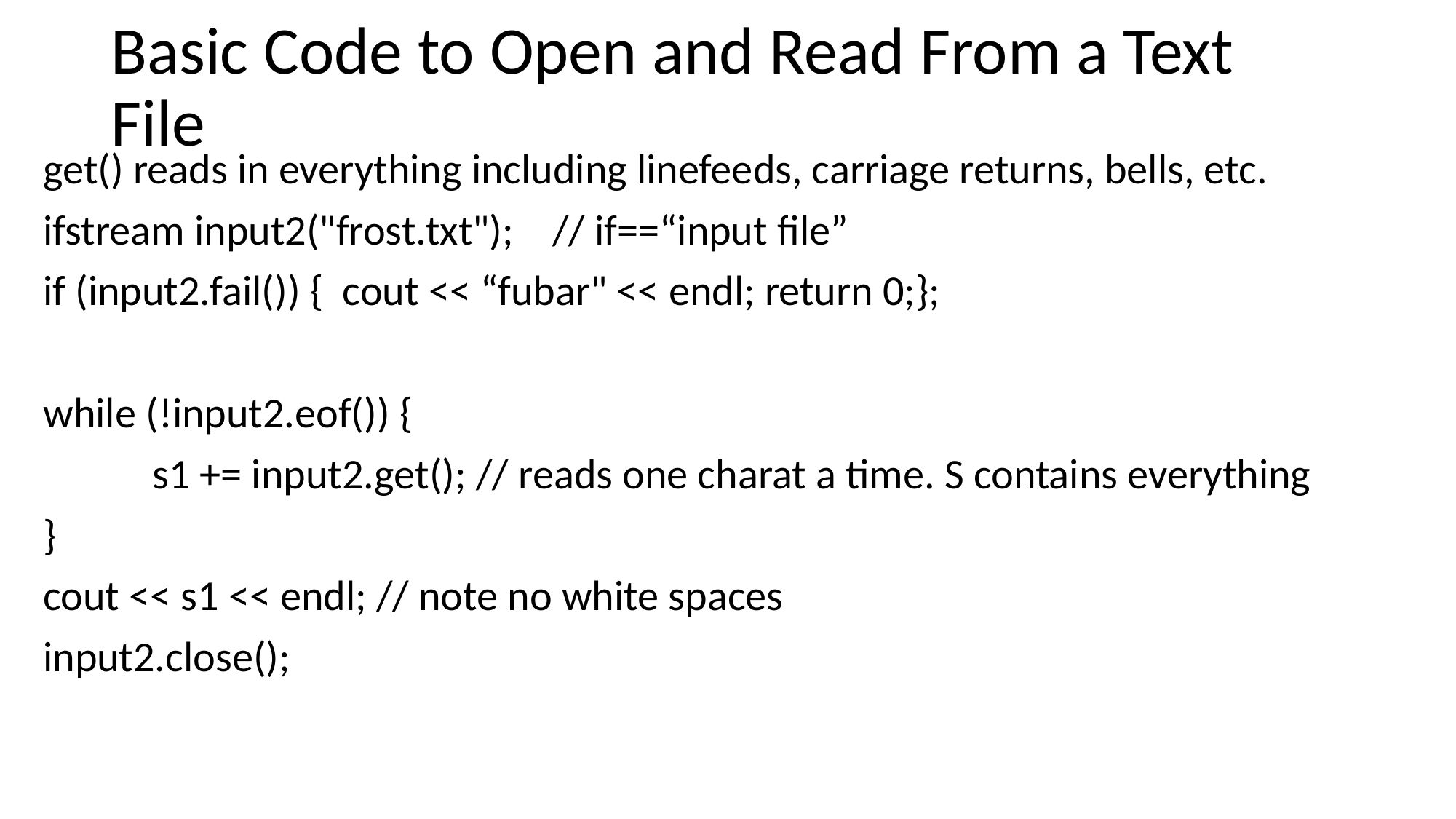

# Basic Code to Open and Read From a Text File
get() reads in everything including linefeeds, carriage returns, bells, etc.
ifstream input2("frost.txt");    // if==“input file”
if (input2.fail()) {  cout << “fubar" << endl; return 0;};

while (!input2.eof()) {
	s1 += input2.get(); // reads one charat a time. S contains everything
}
cout << s1 << endl; // note no white spaces
input2.close();